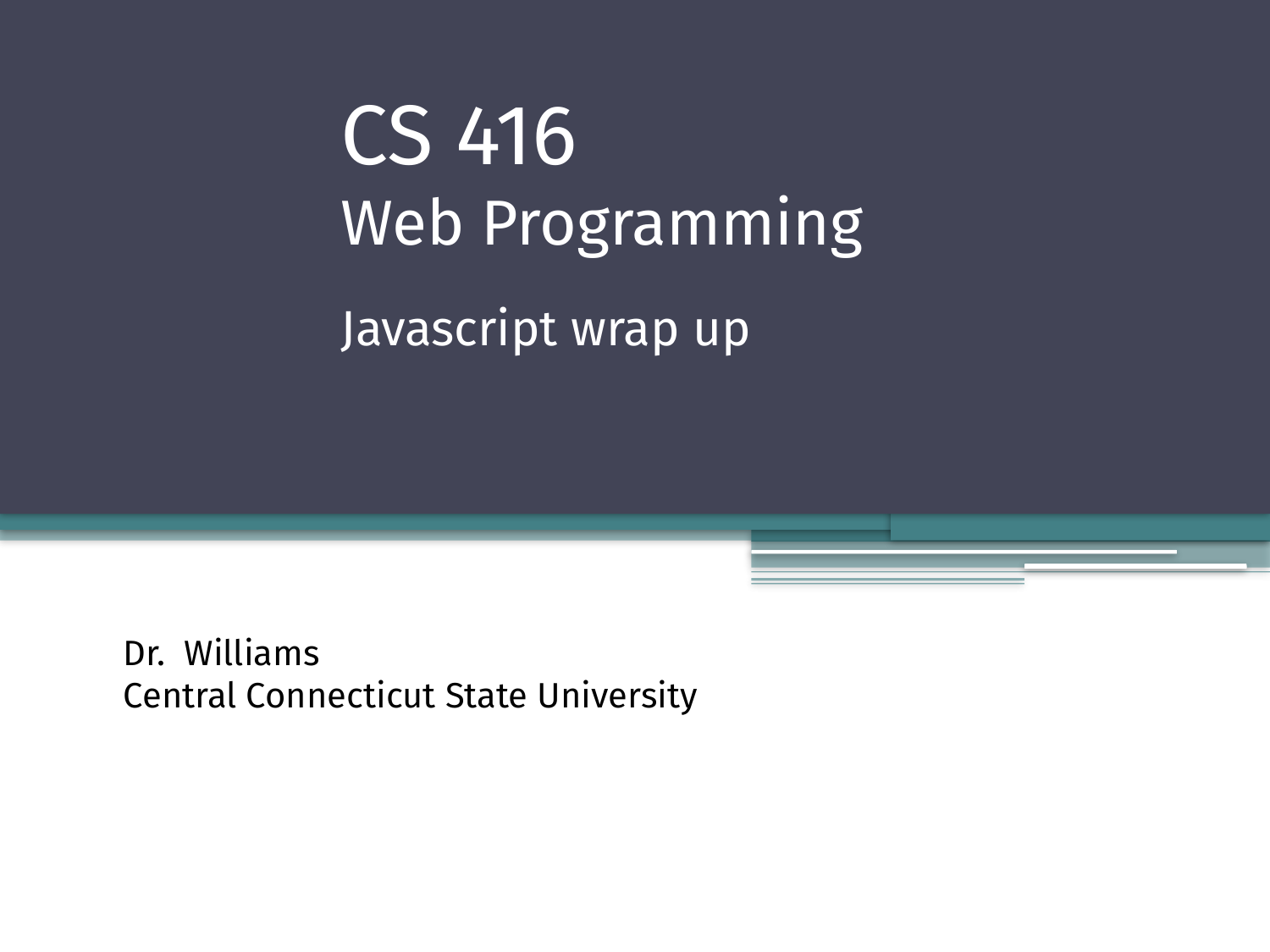

# CS 416 Web Programming Javascript wrap up

Dr.  Williams
Central Connecticut State University